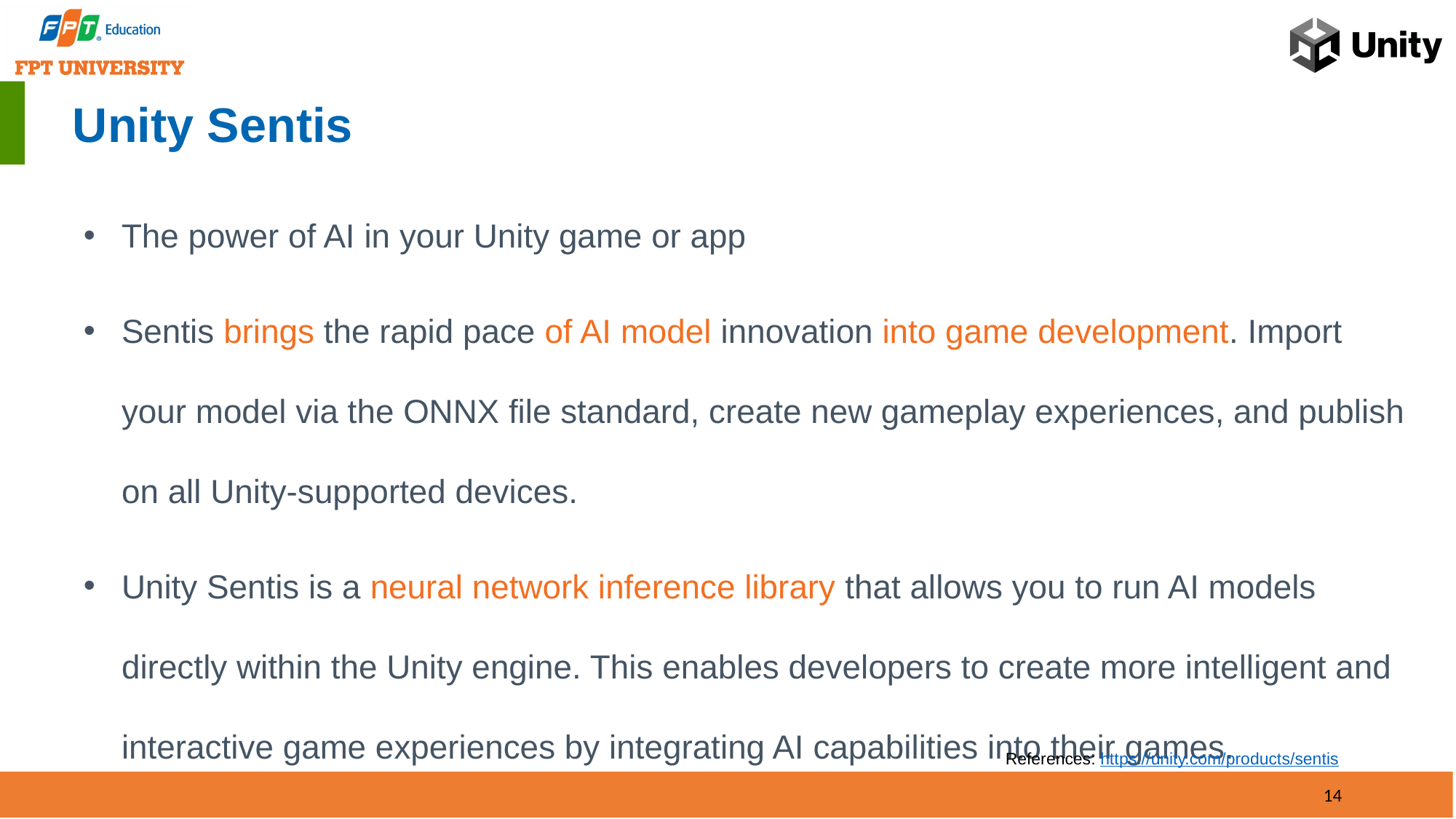

# Unity Sentis
The power of AI in your Unity game or app
Sentis brings the rapid pace of AI model innovation into game development. Import your model via the ONNX file standard, create new gameplay experiences, and publish on all Unity-supported devices.
Unity Sentis is a neural network inference library that allows you to run AI models directly within the Unity engine. This enables developers to create more intelligent and interactive game experiences by integrating AI capabilities into their games.
References: https://unity.com/products/sentis
14